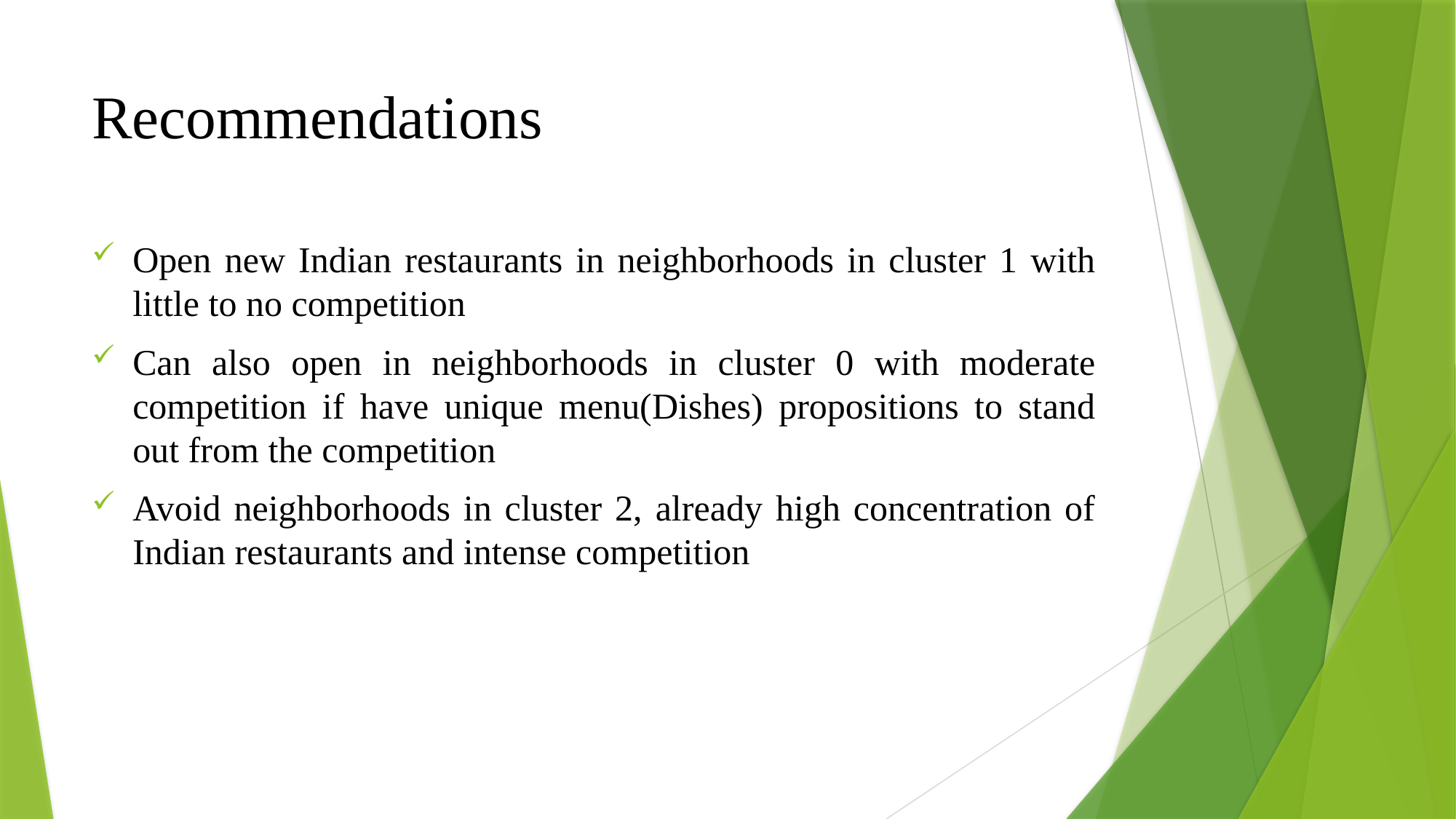

# Recommendations
Open new Indian restaurants in neighborhoods in cluster 1 with little to no competition
Can also open in neighborhoods in cluster 0 with moderate competition if have unique menu(Dishes) propositions to stand out from the competition
Avoid neighborhoods in cluster 2, already high concentration of Indian restaurants and intense competition